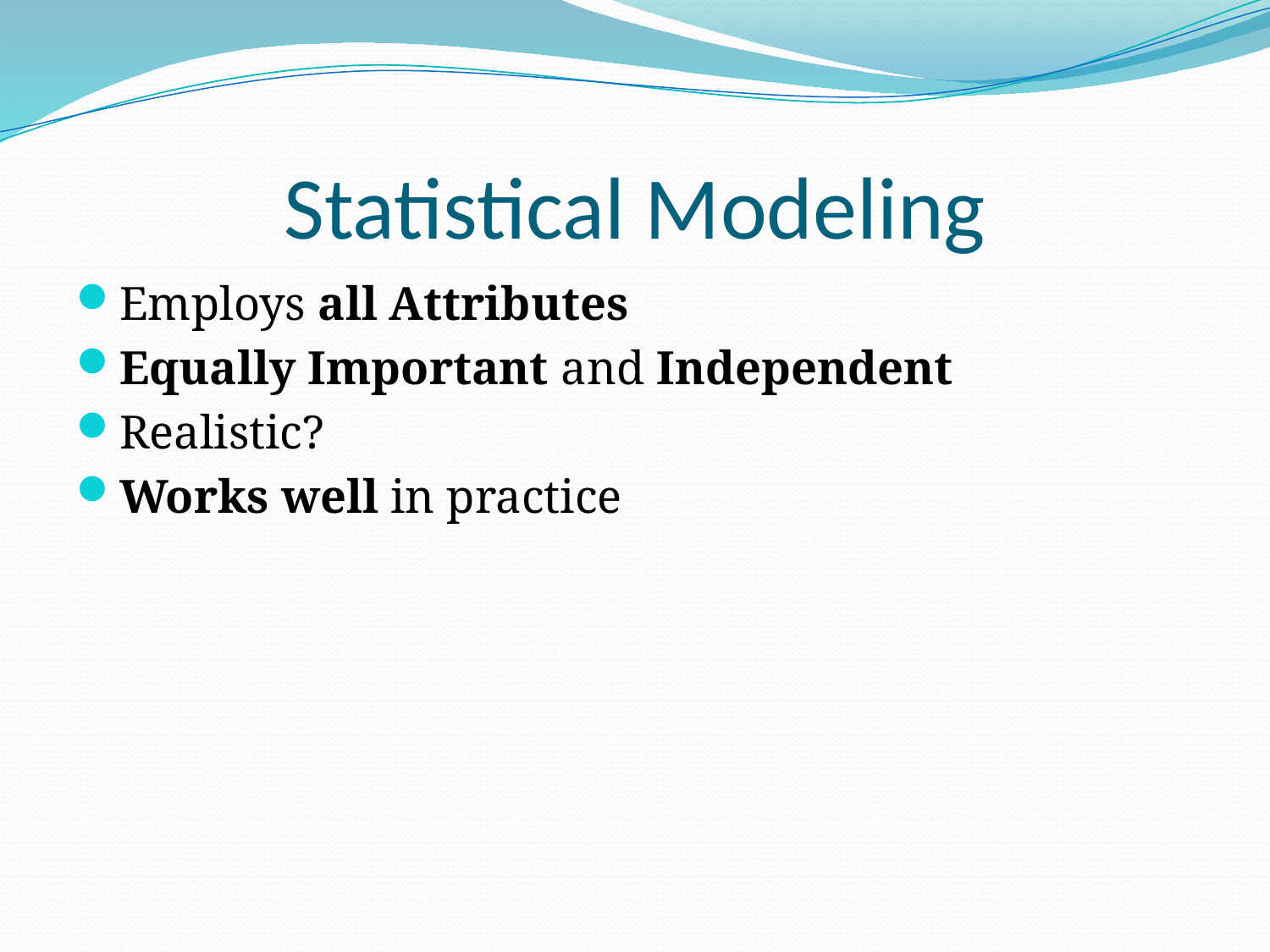

# Statistical Modeling
Employs all Attributes
Equally Important and Independent
Realistic?
Works well in practice